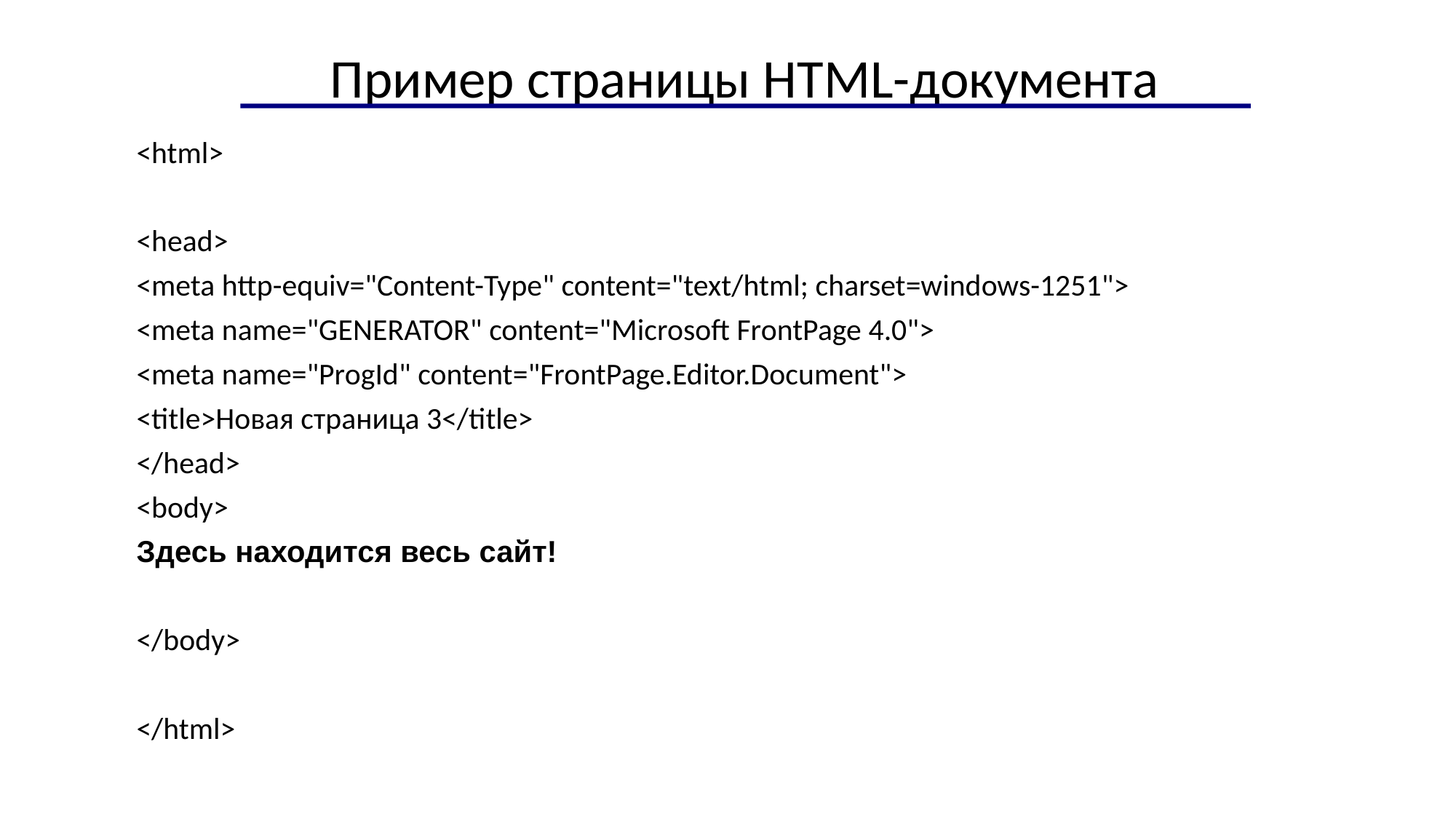

# Пример страницы HTML-документа

<html>

<head>
<meta http-equiv="Content-Type" content="text/html; charset=windows-1251">
<meta name="GENERATOR" content="Microsoft FrontPage 4.0">
<meta name="ProgId" content="FrontPage.Editor.Document">
<title>Новая страница 3</title>
</head>
<body>
Здесь находится весь сайт!

</body>

</html>